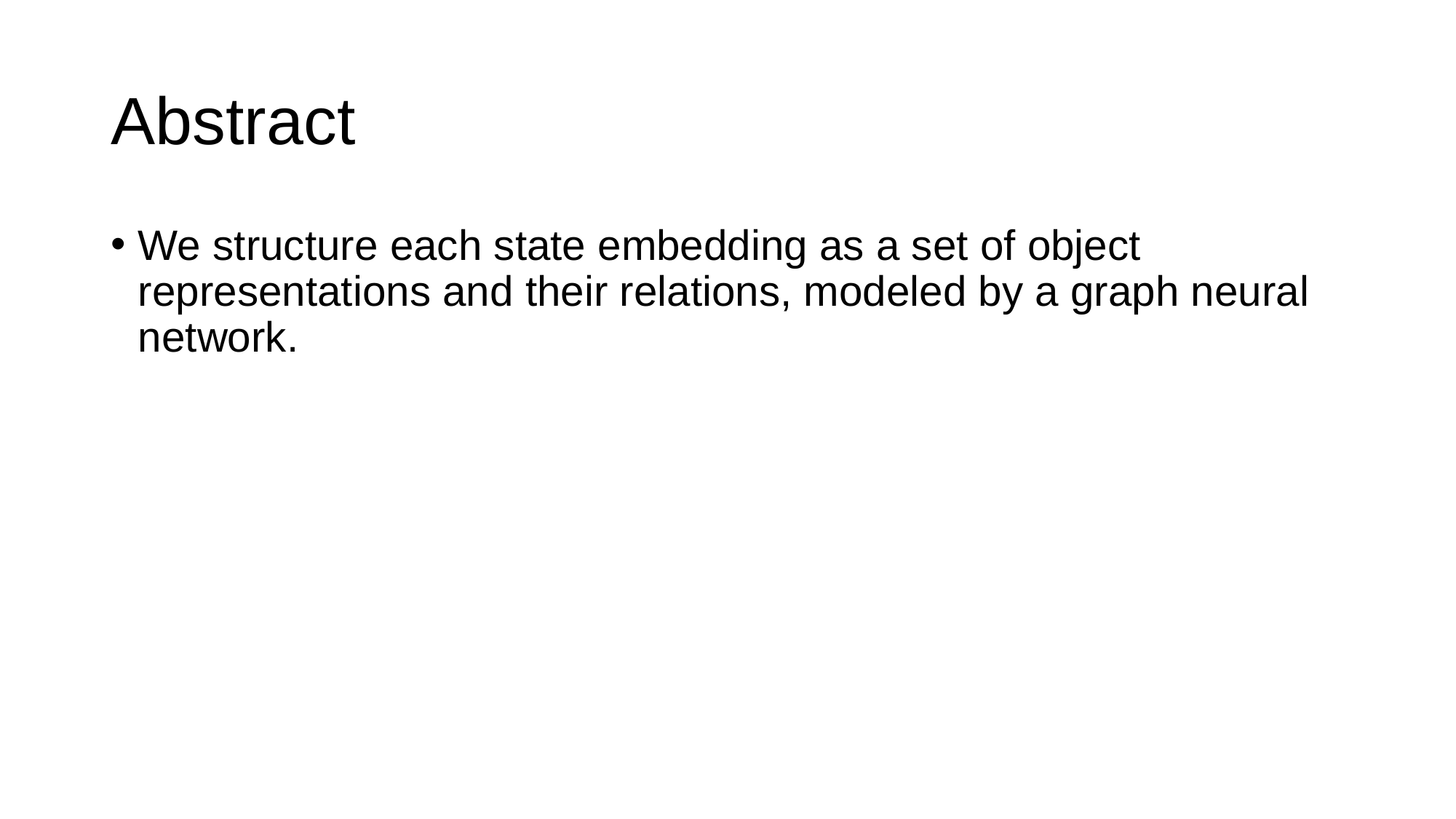

# Abstract
We structure each state embedding as a set of object representations and their relations, modeled by a graph neural network.